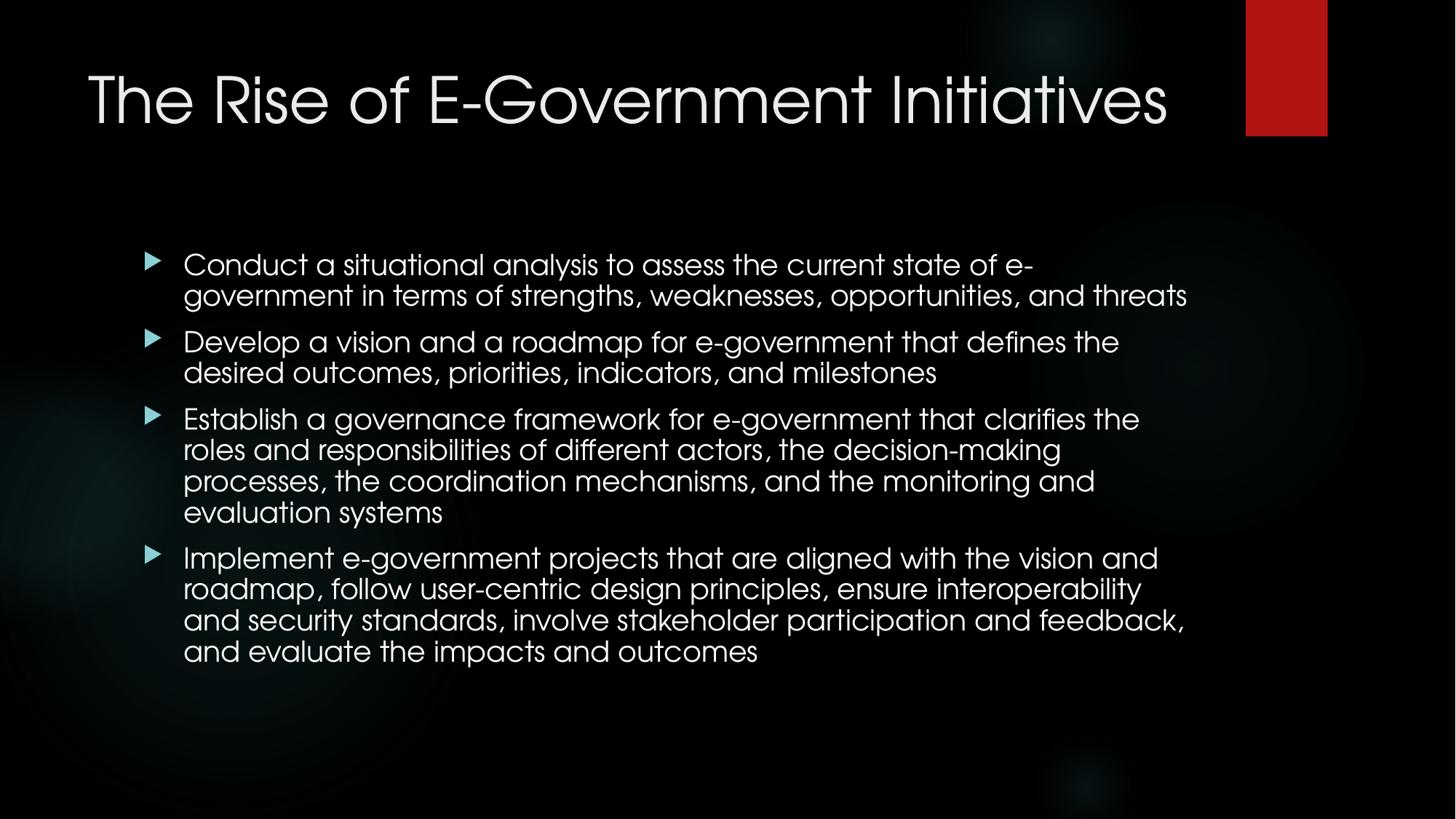

# The Rise of E-Government Initiatives
Conduct a situational analysis to assess the current state of e-government in terms of strengths, weaknesses, opportunities, and threats
Develop a vision and a roadmap for e-government that defines the desired outcomes, priorities, indicators, and milestones
Establish a governance framework for e-government that clarifies the roles and responsibilities of different actors, the decision-making processes, the coordination mechanisms, and the monitoring and evaluation systems
Implement e-government projects that are aligned with the vision and roadmap, follow user-centric design principles, ensure interoperability and security standards, involve stakeholder participation and feedback, and evaluate the impacts and outcomes